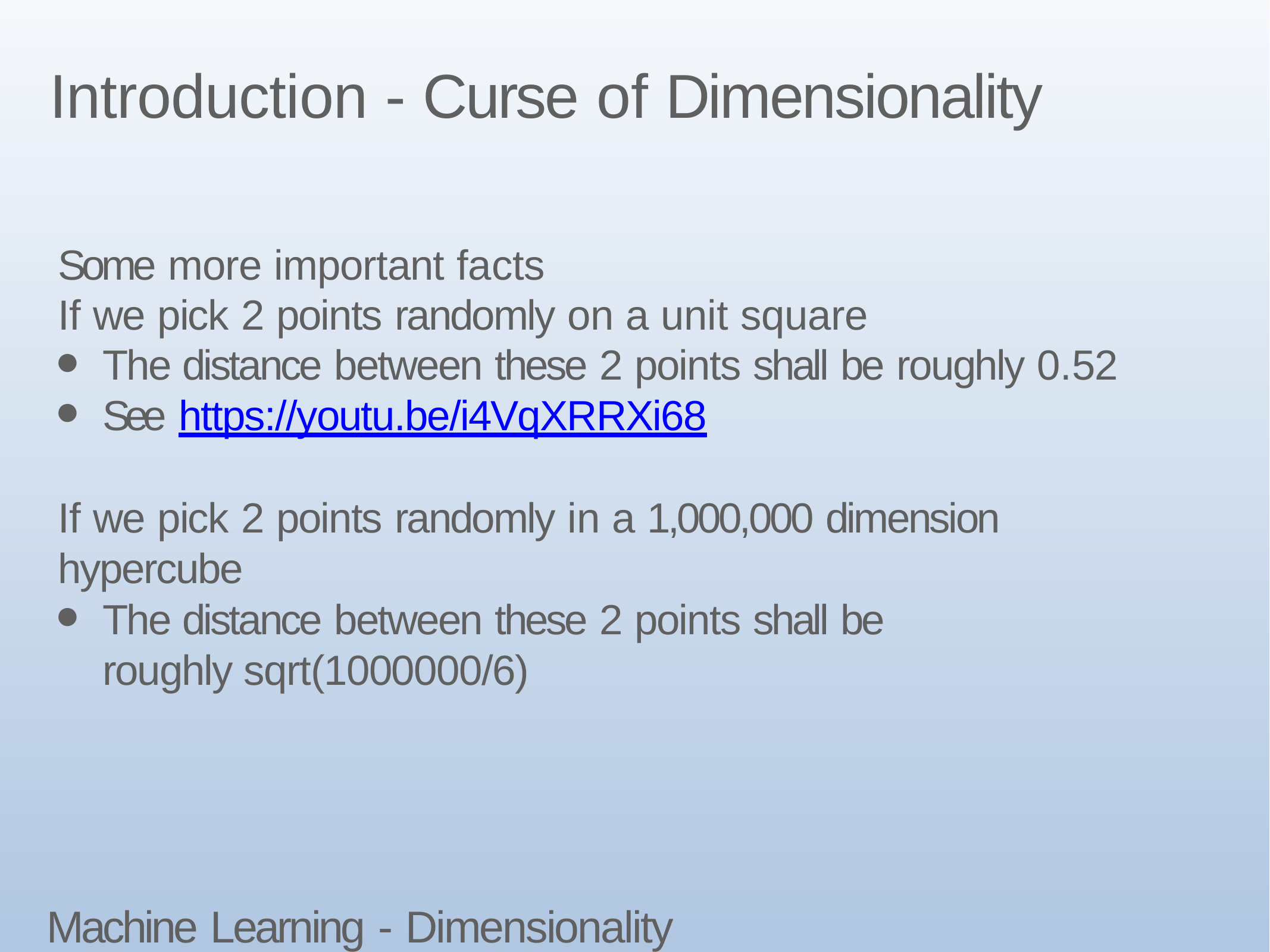

# Introduction - Curse of Dimensionality
Some more important facts
If we pick 2 points randomly on a unit square
The distance between these 2 points shall be roughly 0.52
See https://youtu.be/i4VqXRRXi68

If we pick 2 points randomly in a 1,000,000 dimension hypercube
The distance between these 2 points shall be roughly sqrt(1000000/6)
Machine Learning - Dimensionality Reduction